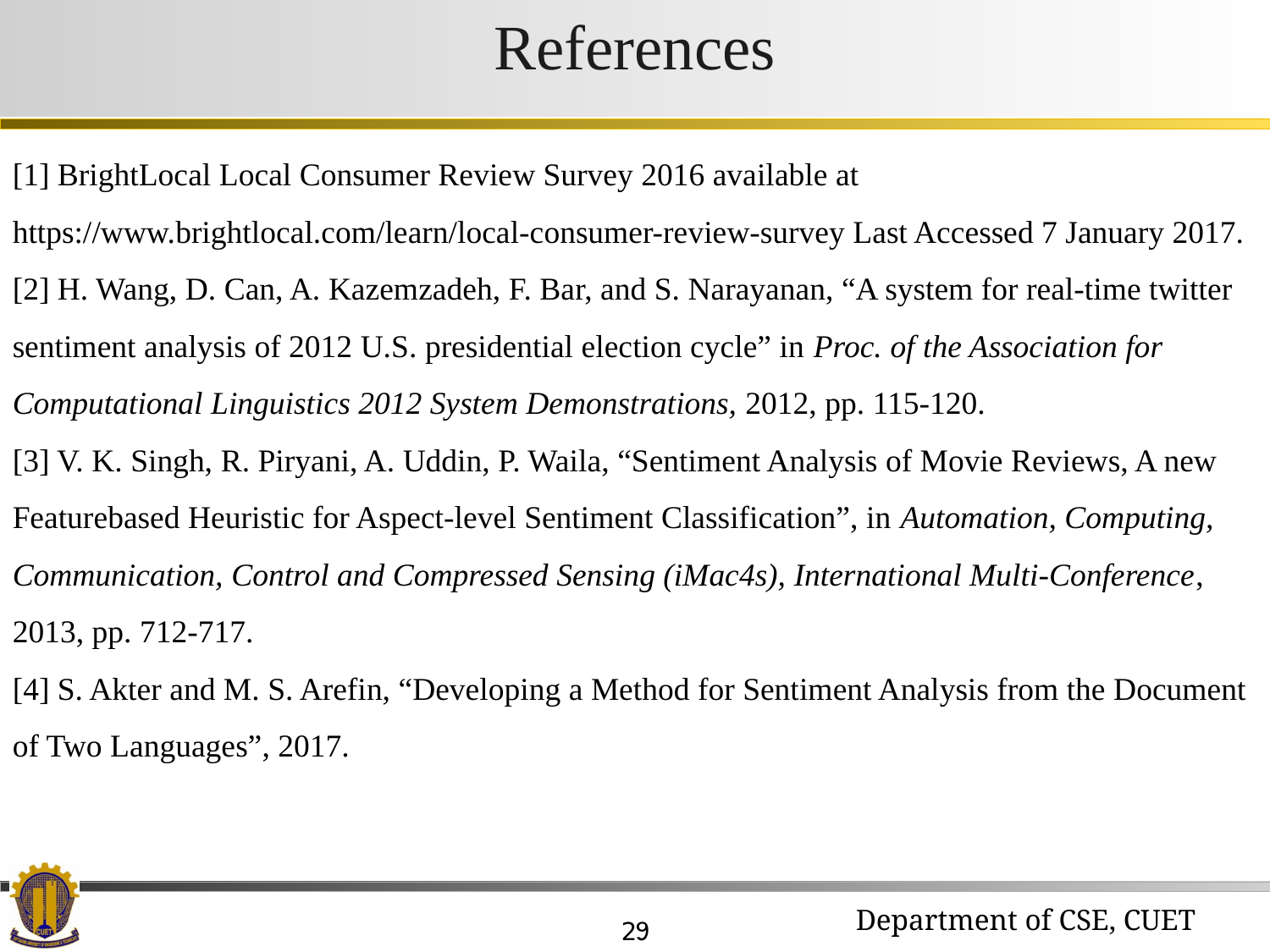

References
[1] BrightLocal Local Consumer Review Survey 2016 available at
https://www.brightlocal.com/learn/local-consumer-review-survey Last Accessed 7 January 2017.
[2] H. Wang, D. Can, A. Kazemzadeh, F. Bar, and S. Narayanan, “A system for real-time twitter sentiment analysis of 2012 U.S. presidential election cycle” in Proc. of the Association for Computational Linguistics 2012 System Demonstrations, 2012, pp. 115-120.
[3] V. K. Singh, R. Piryani, A. Uddin, P. Waila, “Sentiment Analysis of Movie Reviews, A new Featurebased Heuristic for Aspect-level Sentiment Classification”, in Automation, Computing, Communication, Control and Compressed Sensing (iMac4s), International Multi-Conference, 2013, pp. 712-717.
[4] S. Akter and M. S. Arefin, “Developing a Method for Sentiment Analysis from the Document of Two Languages”, 2017.